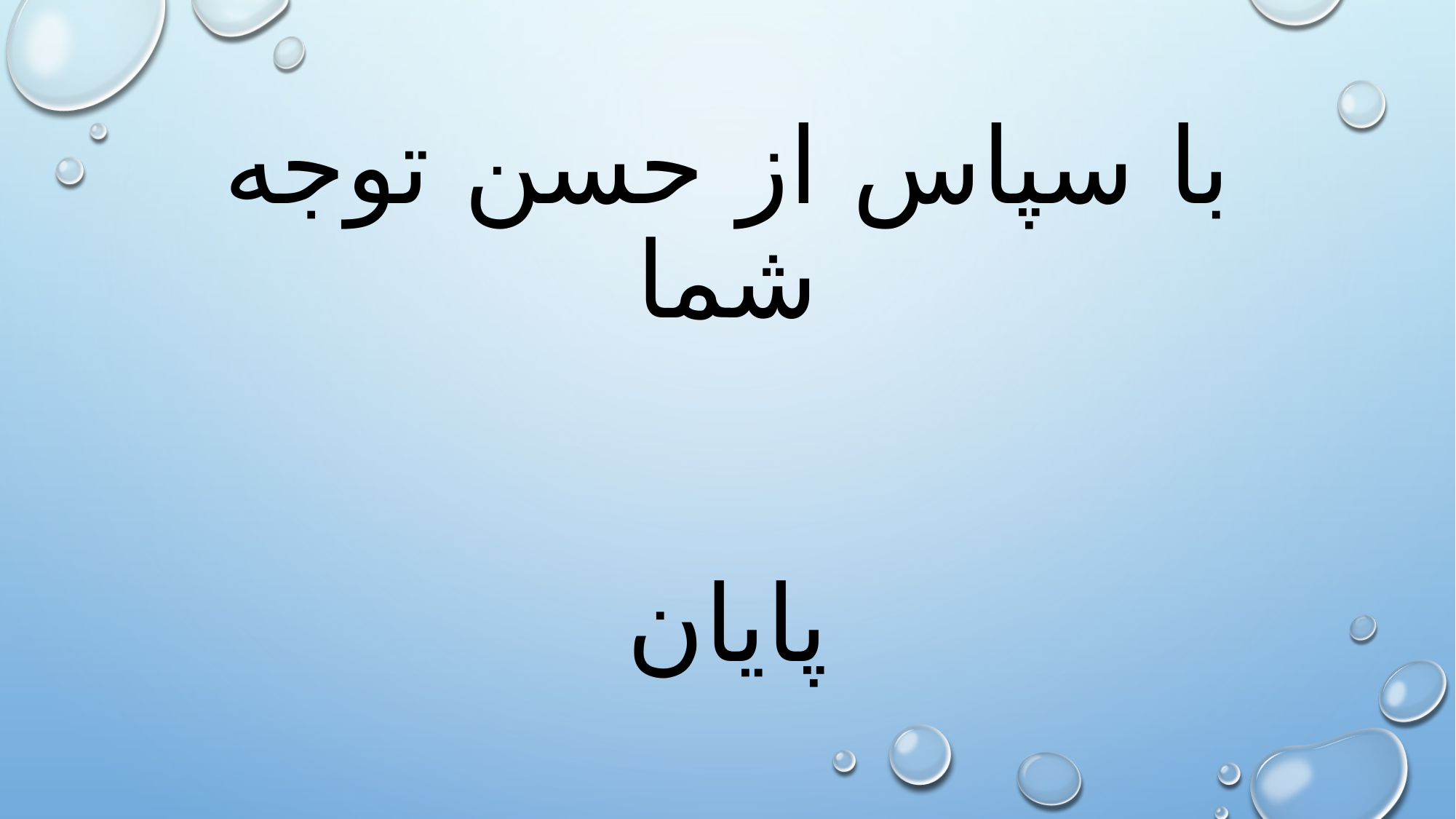

# با سپاس از حسن توجه شما پایان